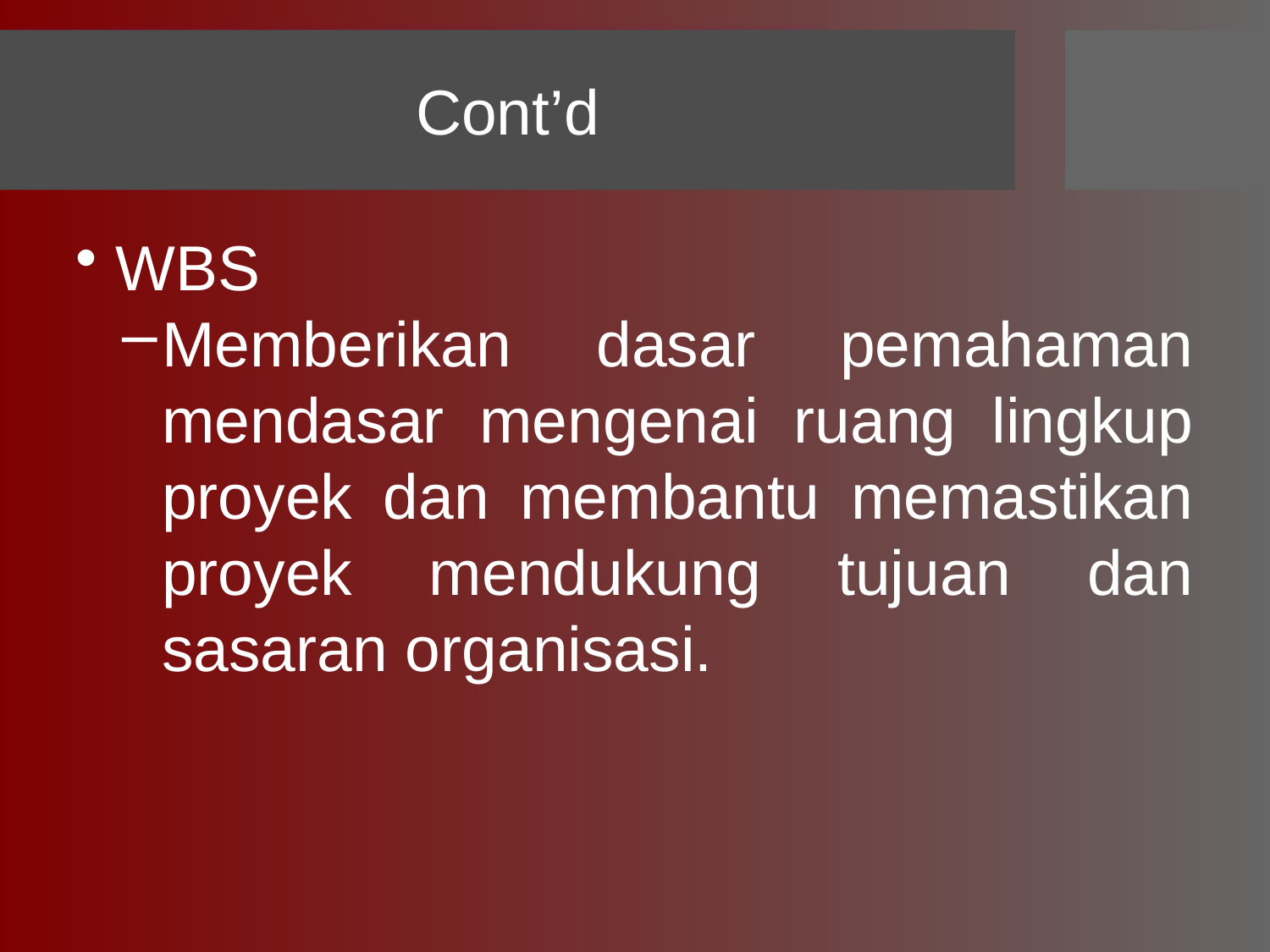

# Cont’d
WBS
Memberikan dasar pemahaman mendasar mengenai ruang lingkup proyek dan membantu memastikan proyek mendukung tujuan dan sasaran organisasi.